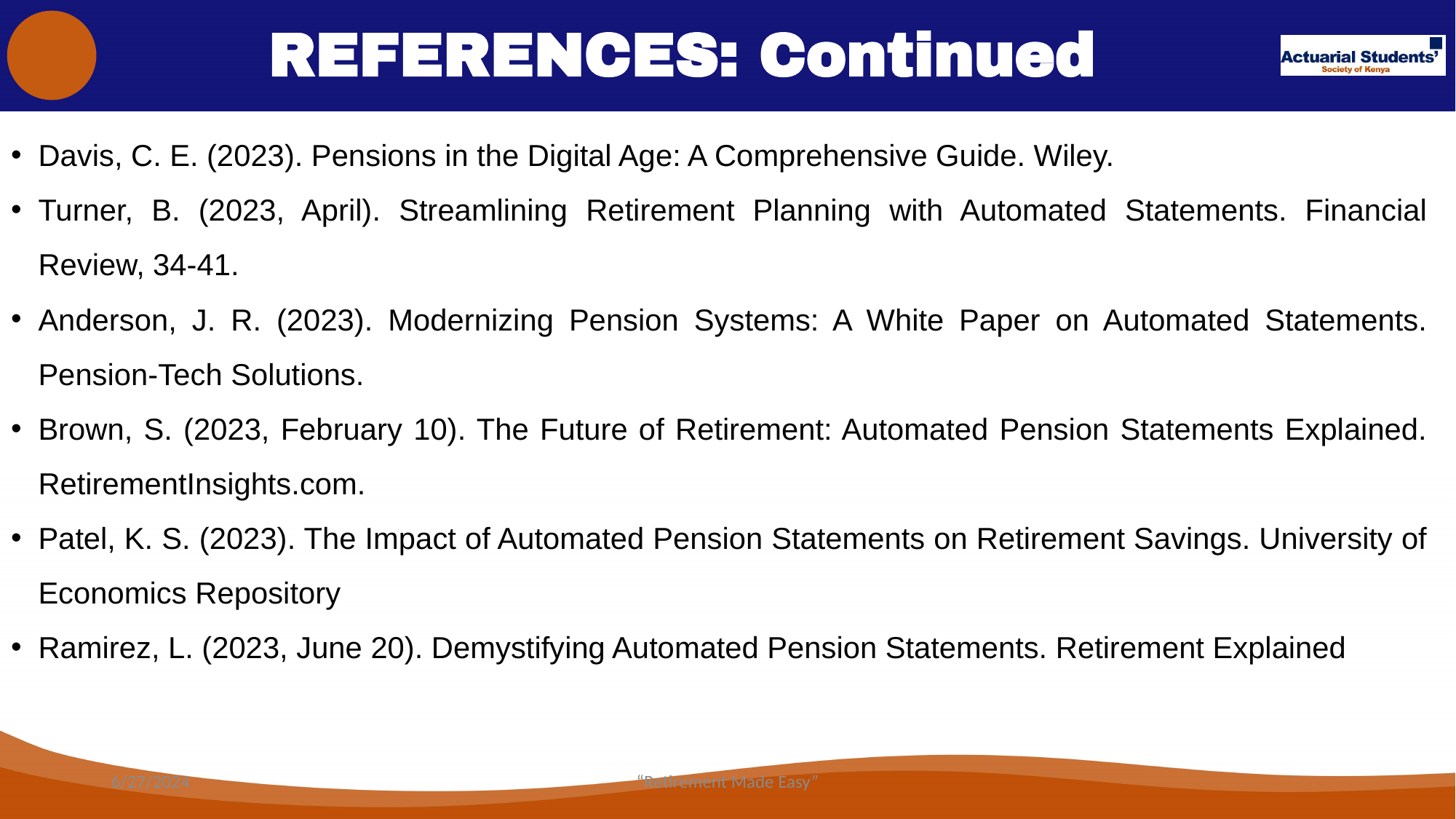

# REFERENCES: Continued
Davis, C. E. (2023). Pensions in the Digital Age: A Comprehensive Guide. Wiley.
Turner, B. (2023, April). Streamlining Retirement Planning with Automated Statements. Financial Review, 34-41.
Anderson, J. R. (2023). Modernizing Pension Systems: A White Paper on Automated Statements. Pension-Tech Solutions.
Brown, S. (2023, February 10). The Future of Retirement: Automated Pension Statements Explained. RetirementInsights.com.
Patel, K. S. (2023). The Impact of Automated Pension Statements on Retirement Savings. University of Economics Repository
Ramirez, L. (2023, June 20). Demystifying Automated Pension Statements. Retirement Explained

6/27/2024
“Retirement Made Easy”